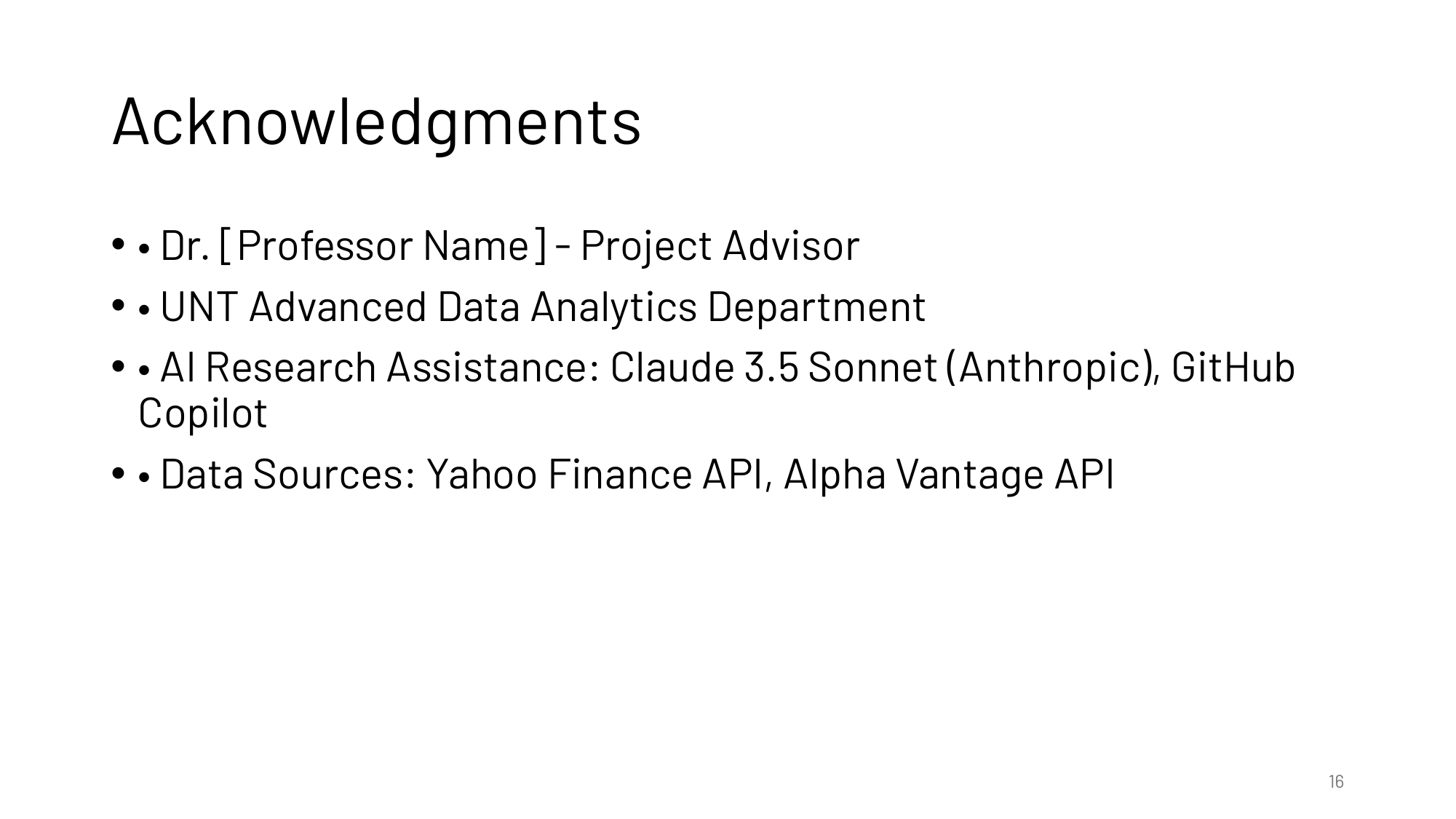

# Acknowledgments
• Dr. [Professor Name] - Project Advisor
• UNT Advanced Data Analytics Department
• AI Research Assistance: Claude 3.5 Sonnet (Anthropic), GitHub Copilot
• Data Sources: Yahoo Finance API, Alpha Vantage API
16